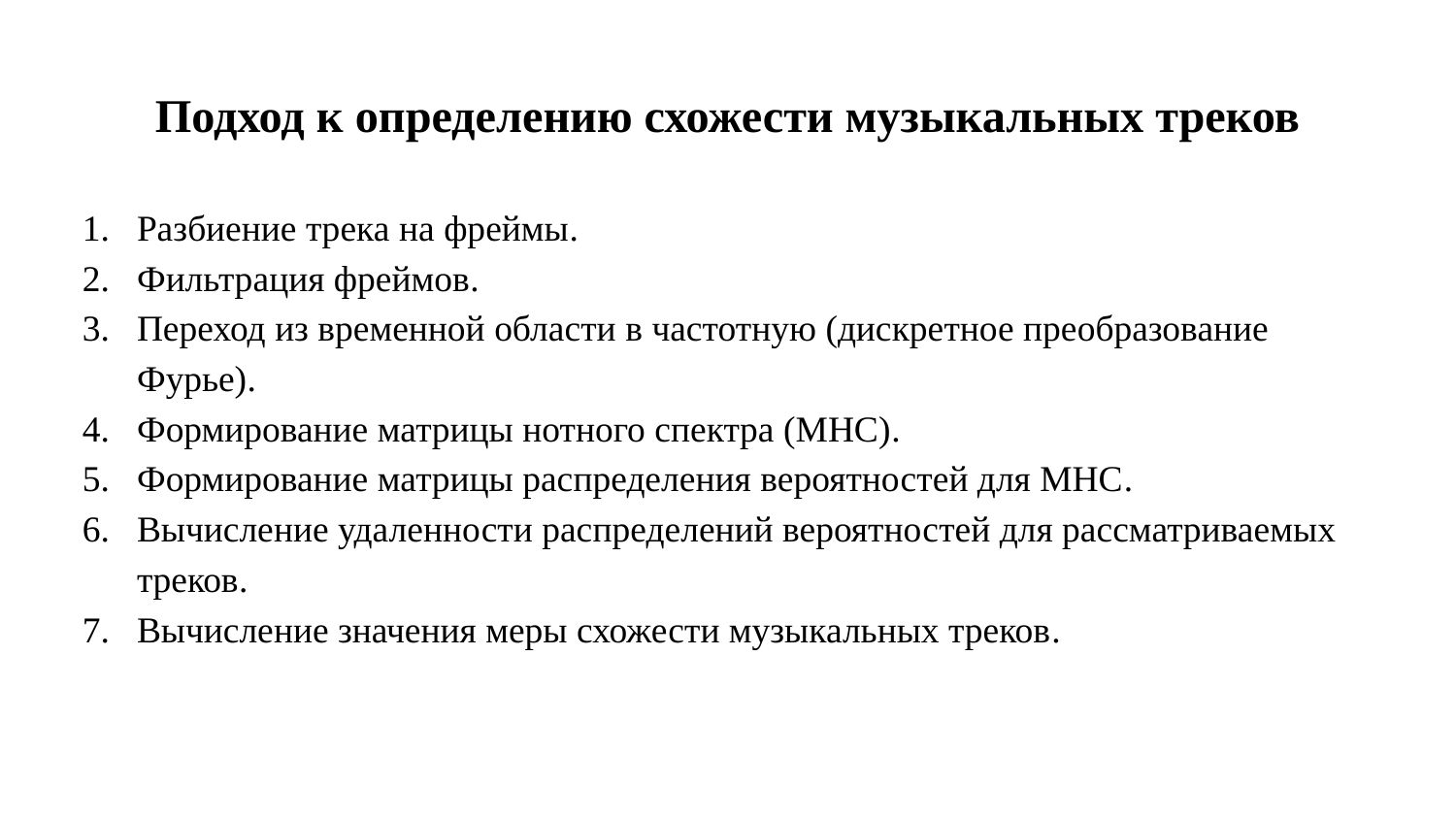

# Подход к определению схожести музыкальных треков
Разбиение трека на фреймы.
Фильтрация фреймов.
Переход из временной области в частотную (дискретное преобразование Фурье).
Формирование матрицы нотного спектра (МНС).
Формирование матрицы распределения вероятностей для МНС.
Вычисление удаленности распределений вероятностей для рассматриваемых треков.
Вычисление значения меры схожести музыкальных треков.